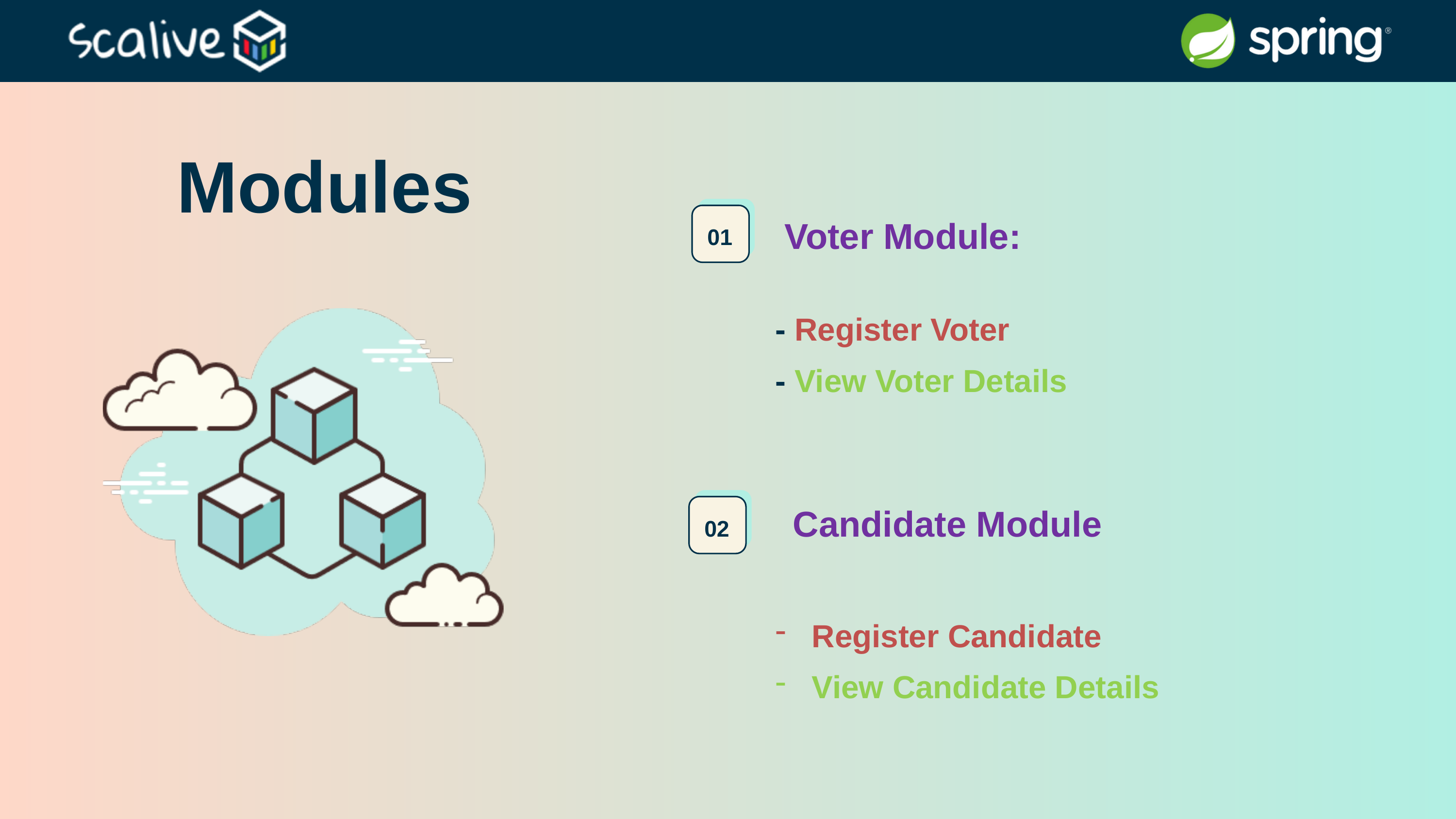

Modules

01
 Voter Module:
- Register Voter
- View Voter Details

02
 Candidate Module
Register Candidate
View Candidate Details